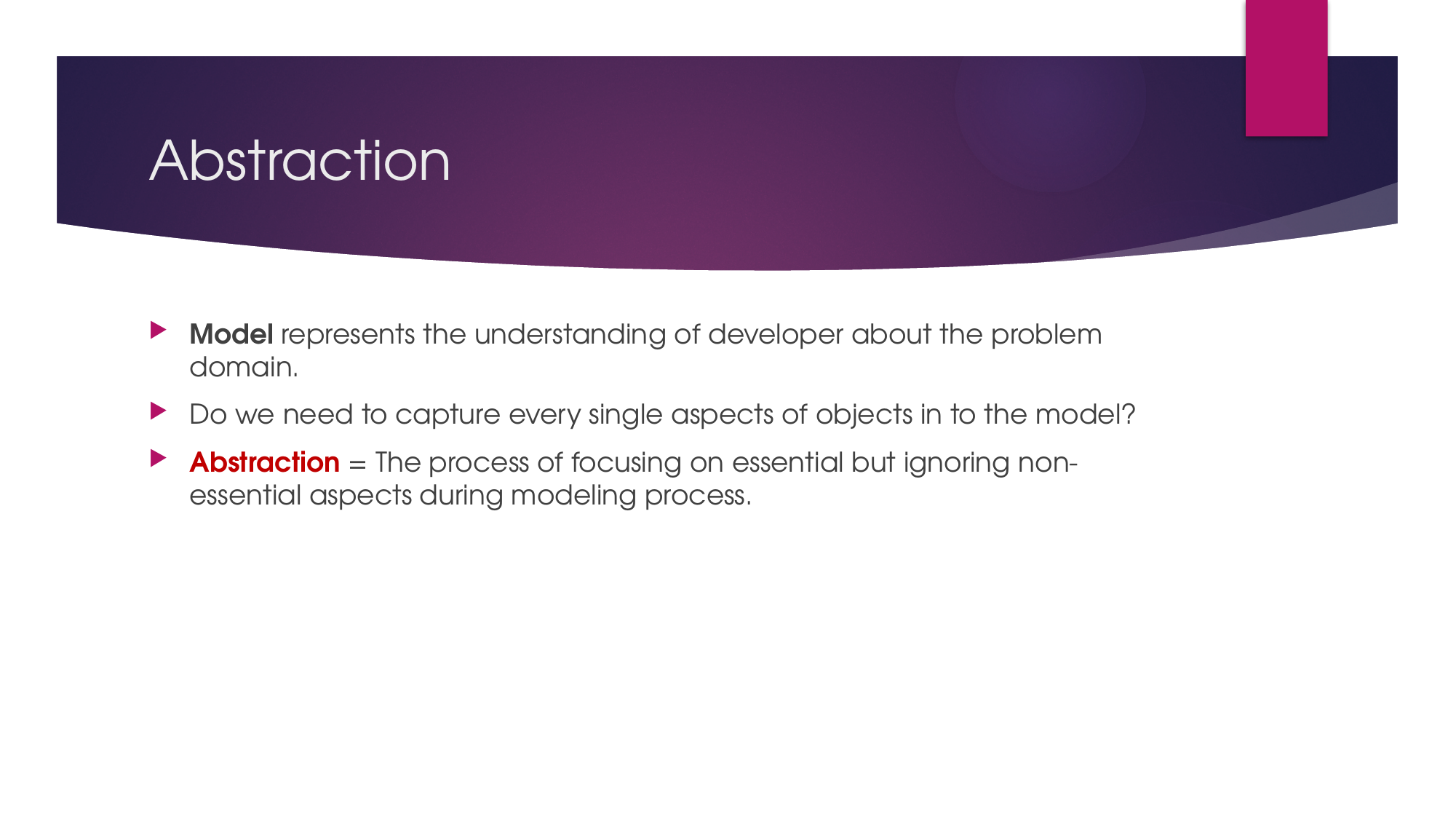

# Abstraction
Model represents the understanding of developer about the problem domain.
Do we need to capture every single aspects of objects in to the model?
Abstraction = The process of focusing on essential but ignoring non-essential aspects during modeling process.